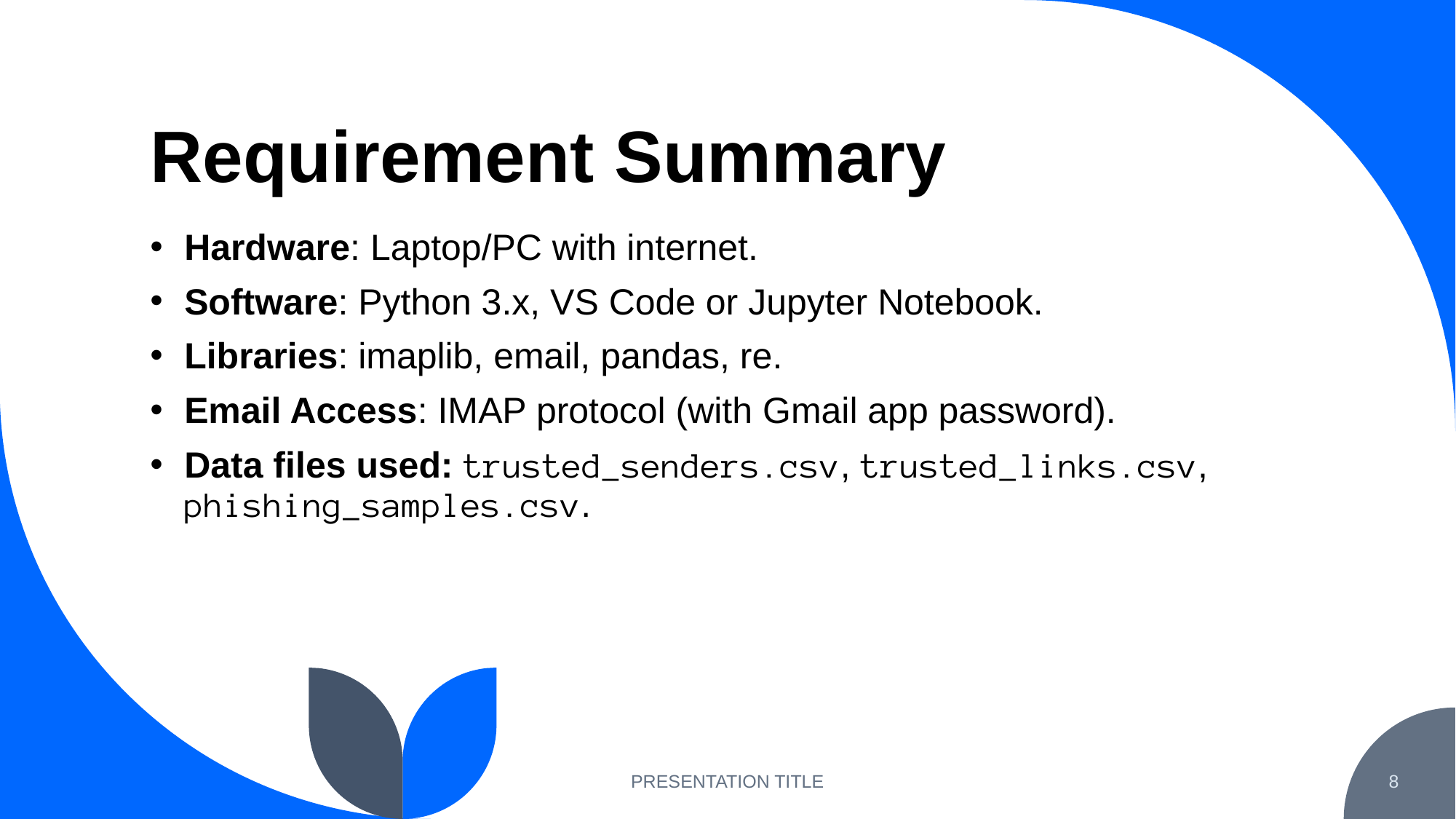

# Requirement Summary
Hardware: Laptop/PC with internet.
Software: Python 3.x, VS Code or Jupyter Notebook.
Libraries: imaplib, email, pandas, re.
Email Access: IMAP protocol (with Gmail app password).
Data files used: trusted_senders.csv, trusted_links.csv, phishing_samples.csv.

PRESENTATION TITLE
8